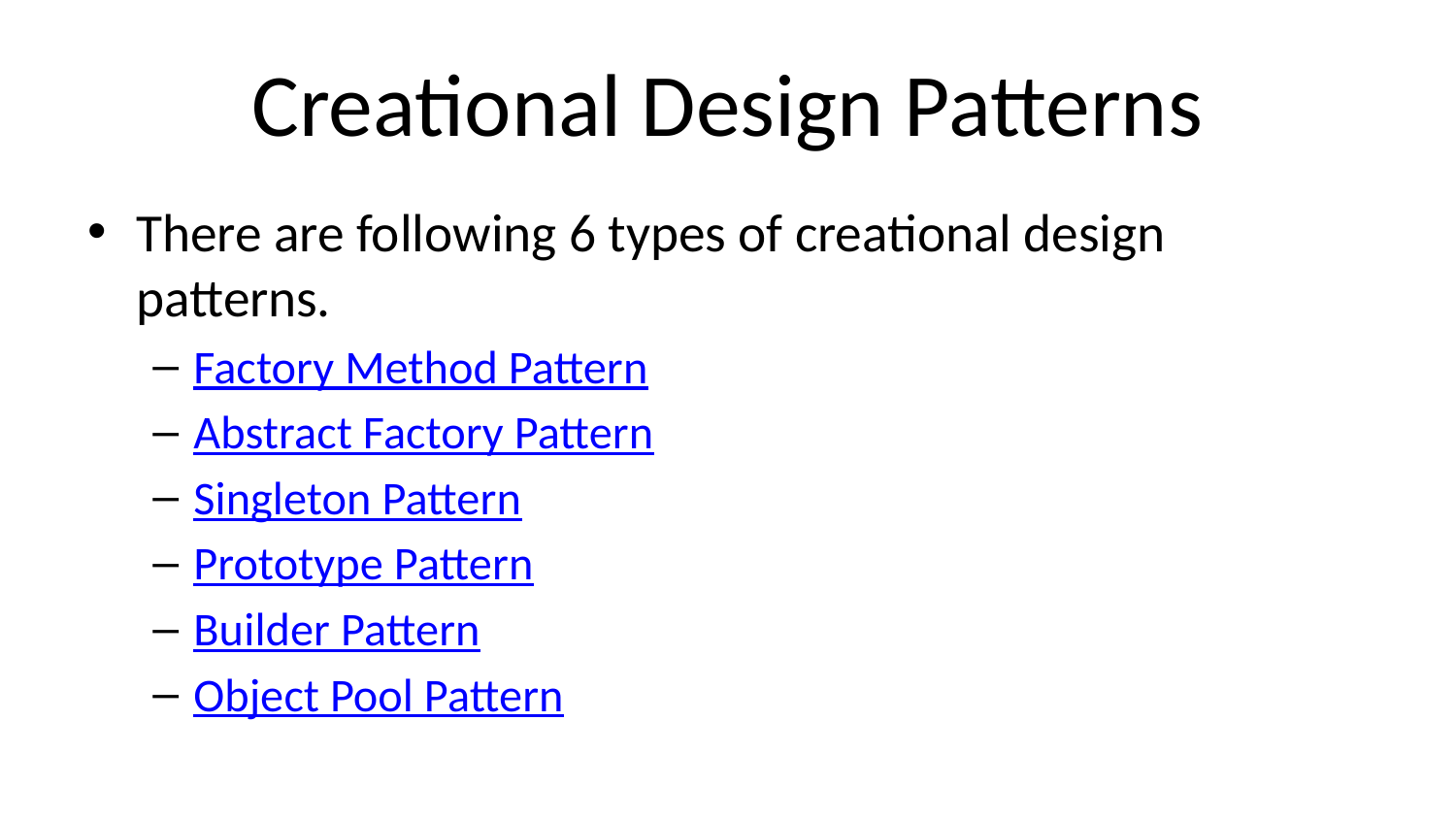

# Creational Design Patterns
There are following 6 types of creational design patterns.
Factory Method Pattern
Abstract Factory Pattern
Singleton Pattern
Prototype Pattern
Builder Pattern
Object Pool Pattern